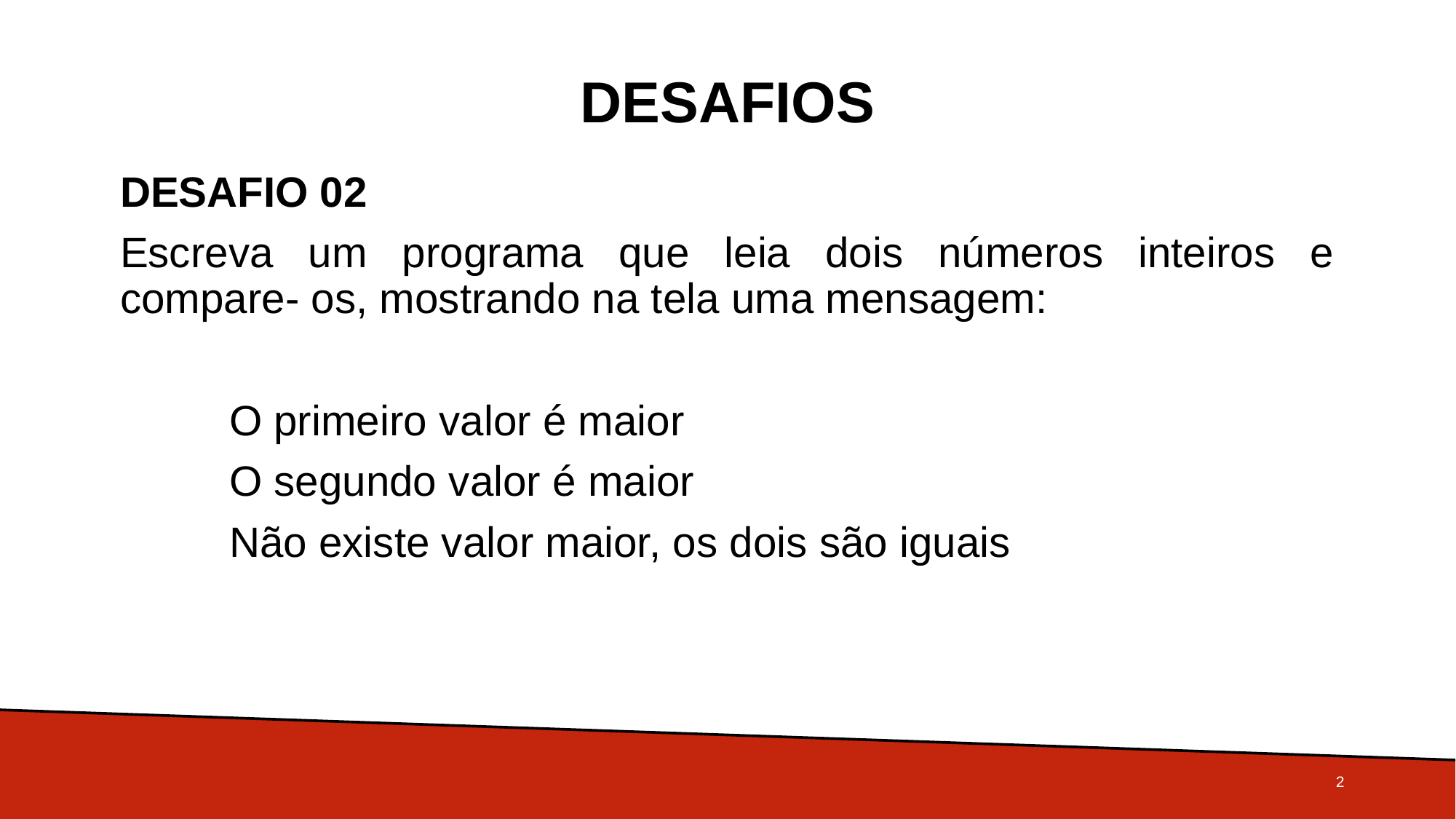

# Desafios
DESAFIO 02
Escreva um programa que leia dois números inteiros e compare- os, mostrando na tela uma mensagem:

	O primeiro valor é maior
	O segundo valor é maior
	Não existe valor maior, os dois são iguais
2